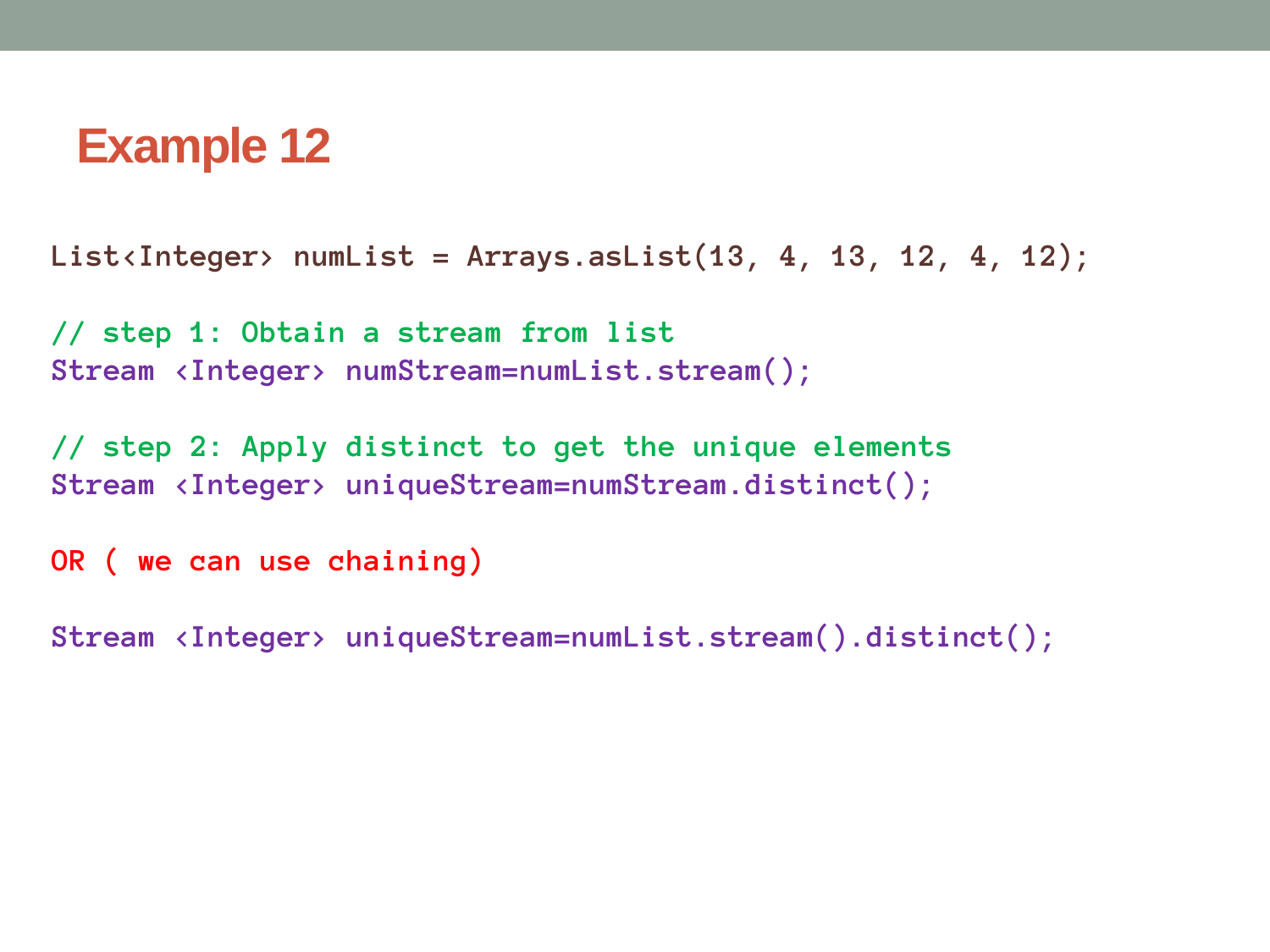

# Example 12

List<Integer> numList = Arrays.asList(13, 4, 13, 12, 4, 12);

// step 1: Obtain a stream from list
Stream <Integer> numStream=numList.stream();

// step 2: Apply distinct to get the unique elements
Stream <Integer> uniqueStream=numStream.distinct();

OR ( we can use chaining)

Stream <Integer> uniqueStream=numList.stream().distinct();